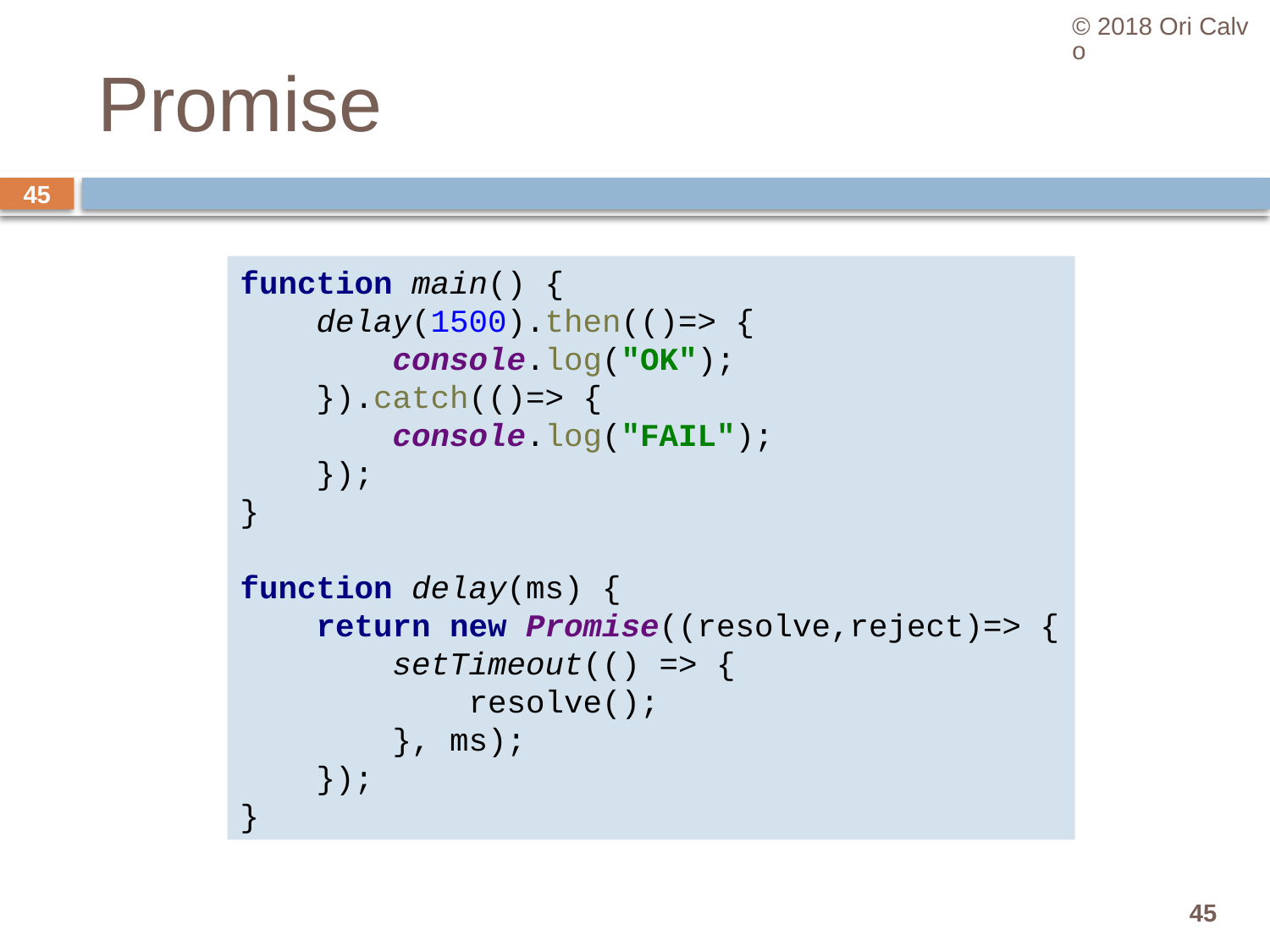

© 2018 Ori Calvo
# Promise
45
function main() {
    delay(1500).then(()=> {
        console.log("OK");
    }).catch(()=> {
        console.log("FAIL");
    });
}
function delay(ms) {
    return new Promise((resolve,reject)=> {
        setTimeout(() => {
            resolve();
        }, ms);
    });
}